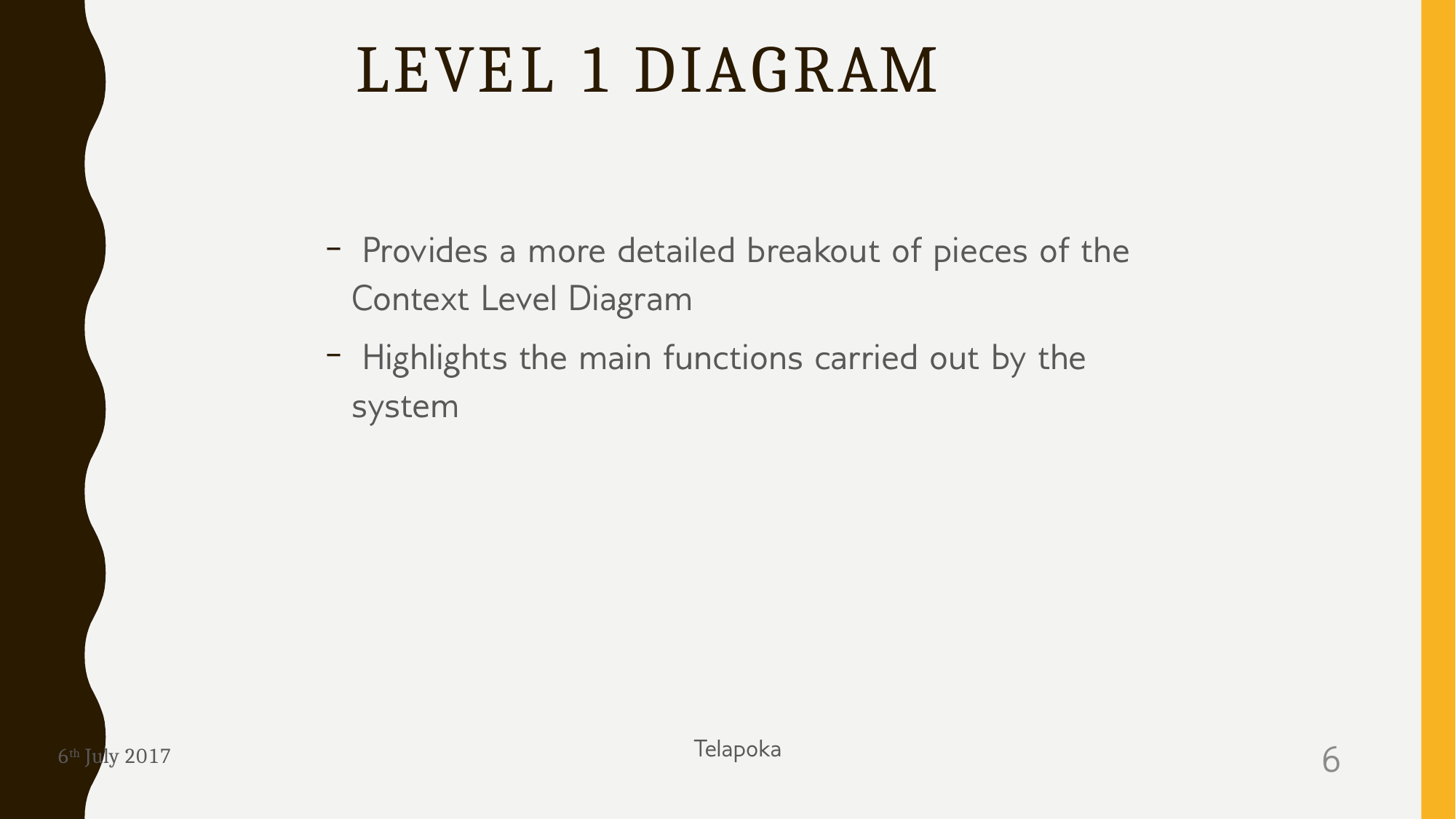

# Level 1 Diagram
 Provides a more detailed breakout of pieces of the Context Level Diagram
 Highlights the main functions carried out by the system

6
6th July 2017
            Telapoka